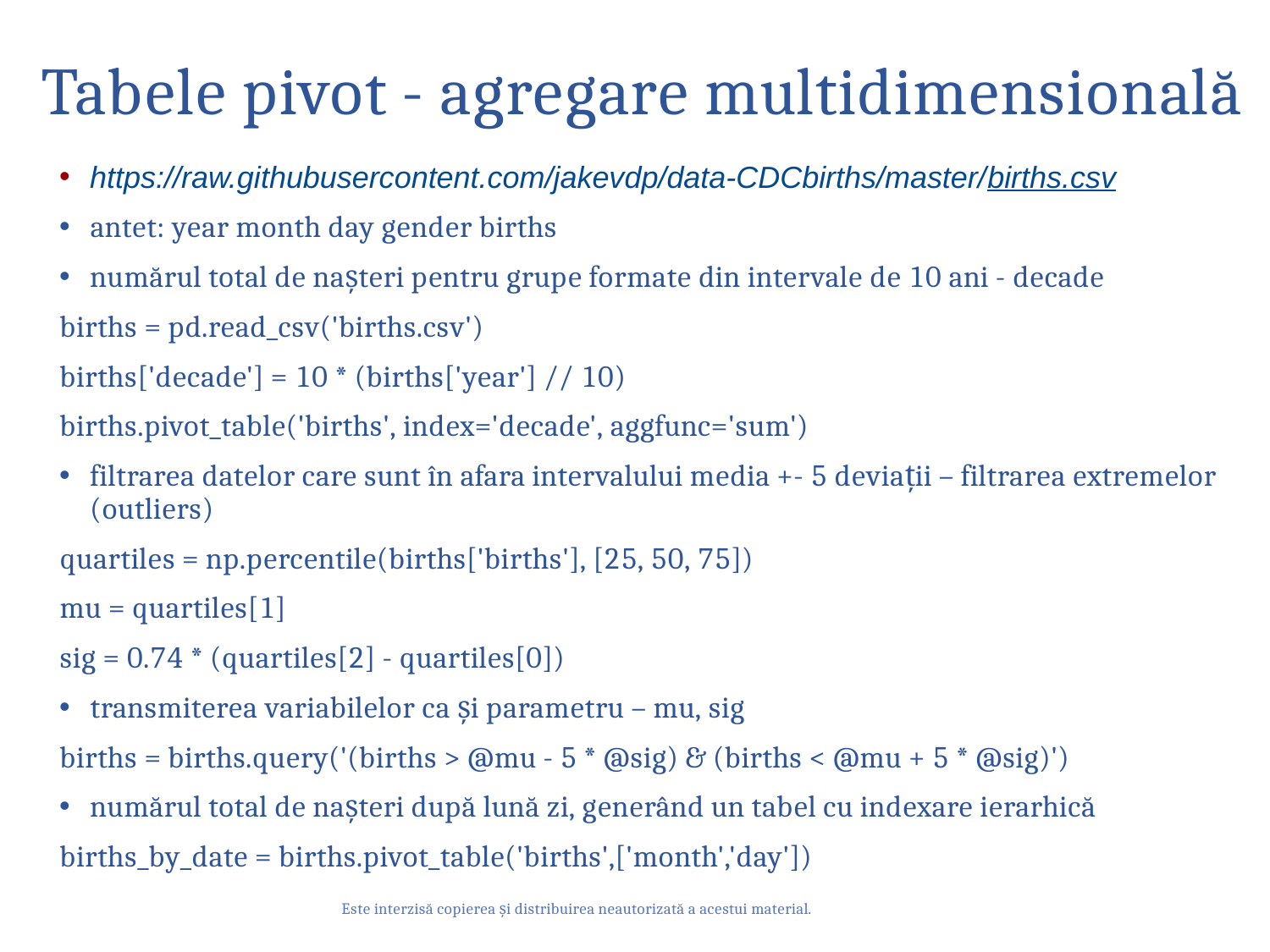

# Tabele pivot - agregare multidimensională
https://raw.githubusercontent.com/jakevdp/data-CDCbirths/master/births.csv
antet: year month day gender births
numărul total de nașteri pentru grupe formate din intervale de 10 ani - decade
births = pd.read_csv('births.csv')
births['decade'] = 10 * (births['year'] // 10)
births.pivot_table('births', index='decade', aggfunc='sum')
filtrarea datelor care sunt în afara intervalului media +- 5 deviații – filtrarea extremelor (outliers)
quartiles = np.percentile(births['births'], [25, 50, 75])
mu = quartiles[1]
sig = 0.74 * (quartiles[2] - quartiles[0])
transmiterea variabilelor ca și parametru – mu, sig
births = births.query('(births > @mu - 5 * @sig) & (births < @mu + 5 * @sig)')
numărul total de nașteri după lună zi, generând un tabel cu indexare ierarhică
births_by_date = births.pivot_table('births',['month','day'])